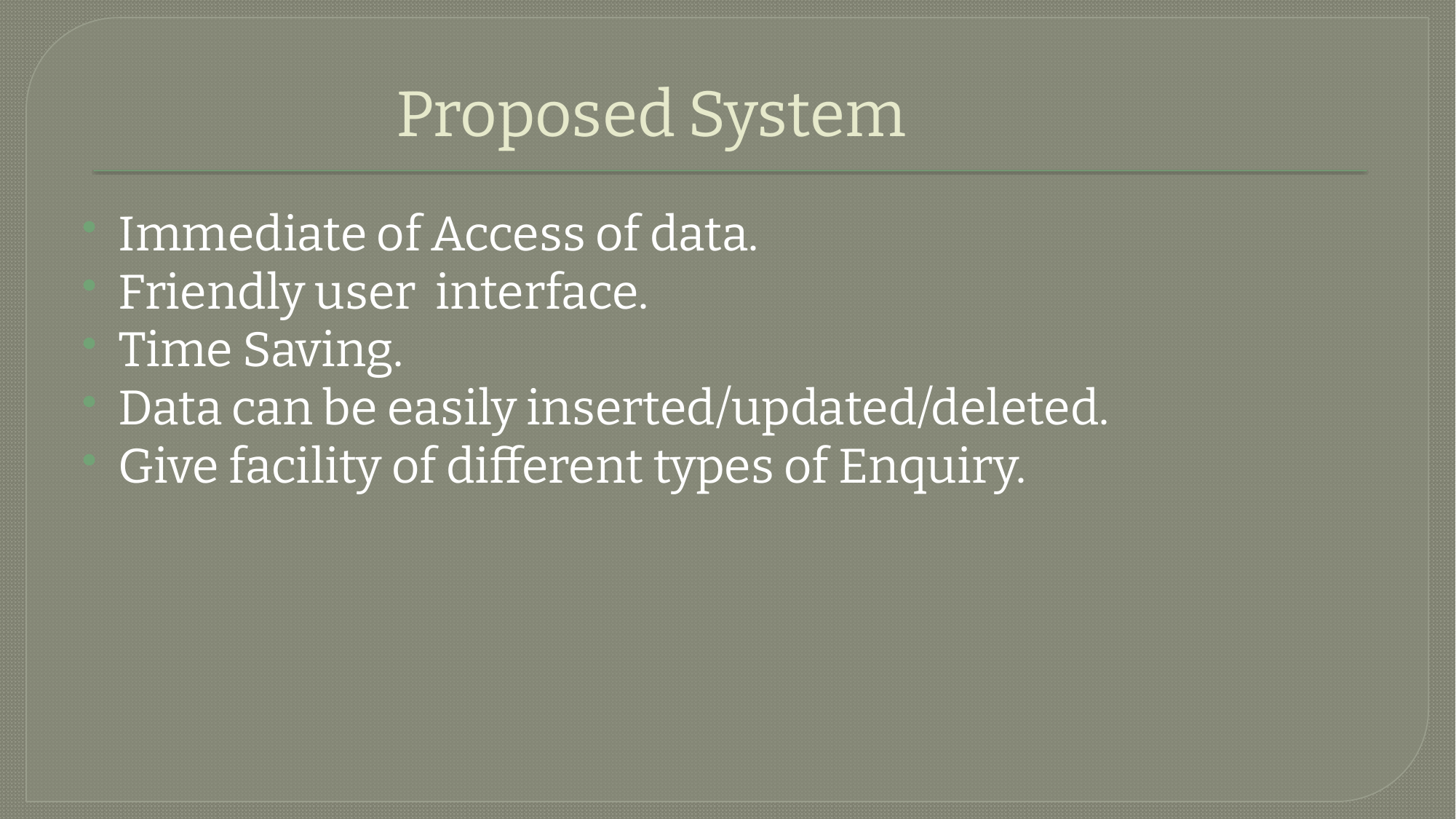

# Proposed System
Immediate of Access of data.
Friendly user  interface.
Time Saving.
Data can be easily inserted/updated/deleted.
Give facility of different types of Enquiry.